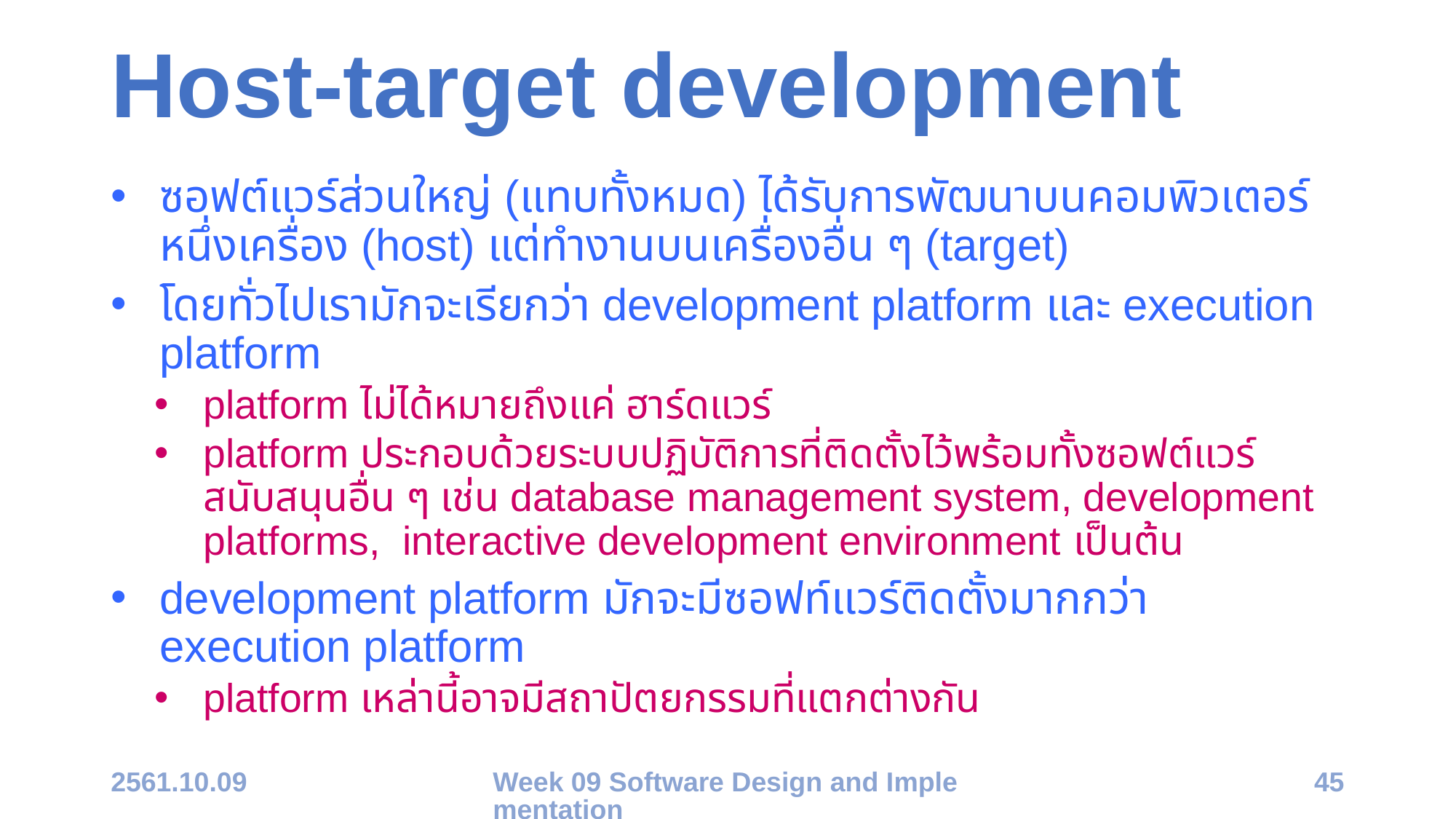

# Host-target development
ซอฟต์แวร์ส่วนใหญ่ (แทบทั้งหมด) ได้รับการพัฒนาบนคอมพิวเตอร์หนึ่งเครื่อง (host) แต่ทำงานบนเครื่องอื่น ๆ (target)
โดยทั่วไปเรามักจะเรียกว่า development platform และ execution platform
platform ไม่ได้หมายถึงแค่ ฮาร์ดแวร์
platform ประกอบด้วยระบบปฏิบัติการที่ติดตั้งไว้พร้อมทั้งซอฟต์แวร์สนับสนุนอื่น ๆ เช่น database management system, development platforms,  interactive development environment เป็นต้น
development platform มักจะมีซอฟท์แวร์ติดตั้งมากกว่า execution platform
platform เหล่านี้อาจมีสถาปัตยกรรมที่แตกต่างกัน
2561.10.09
Week 09 Software Design and Implementation
45